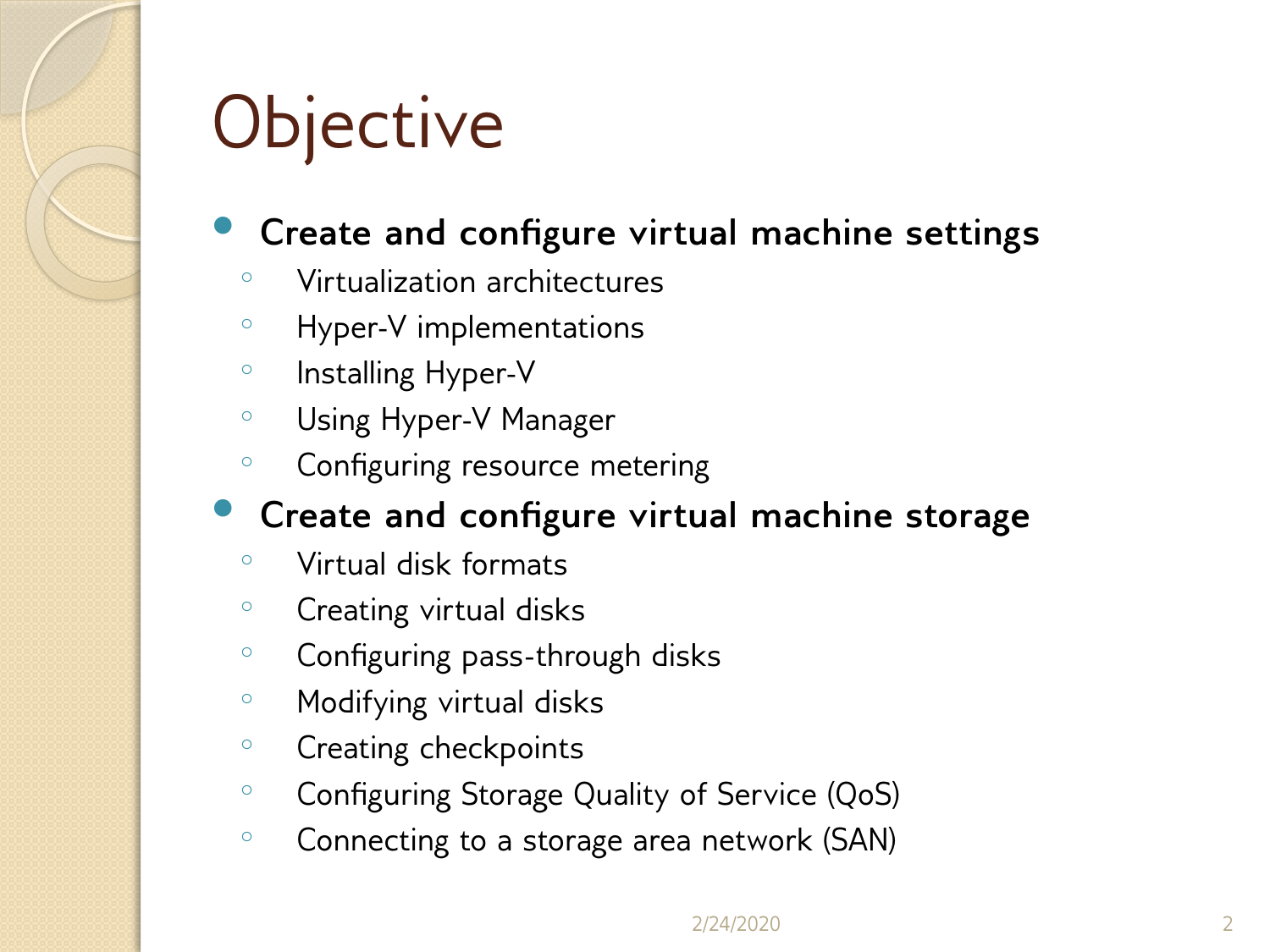

# Objective
Create and configure virtual machine settings
Virtualization architectures
Hyper-V implementations
Installing Hyper-V
Using Hyper-V Manager
Configuring resource metering
Create and configure virtual machine storage
Virtual disk formats
Creating virtual disks
Configuring pass-through disks
Modifying virtual disks
Creating checkpoints
Configuring Storage Quality of Service (QoS)
Connecting to a storage area network (SAN)

2/24/2020
2